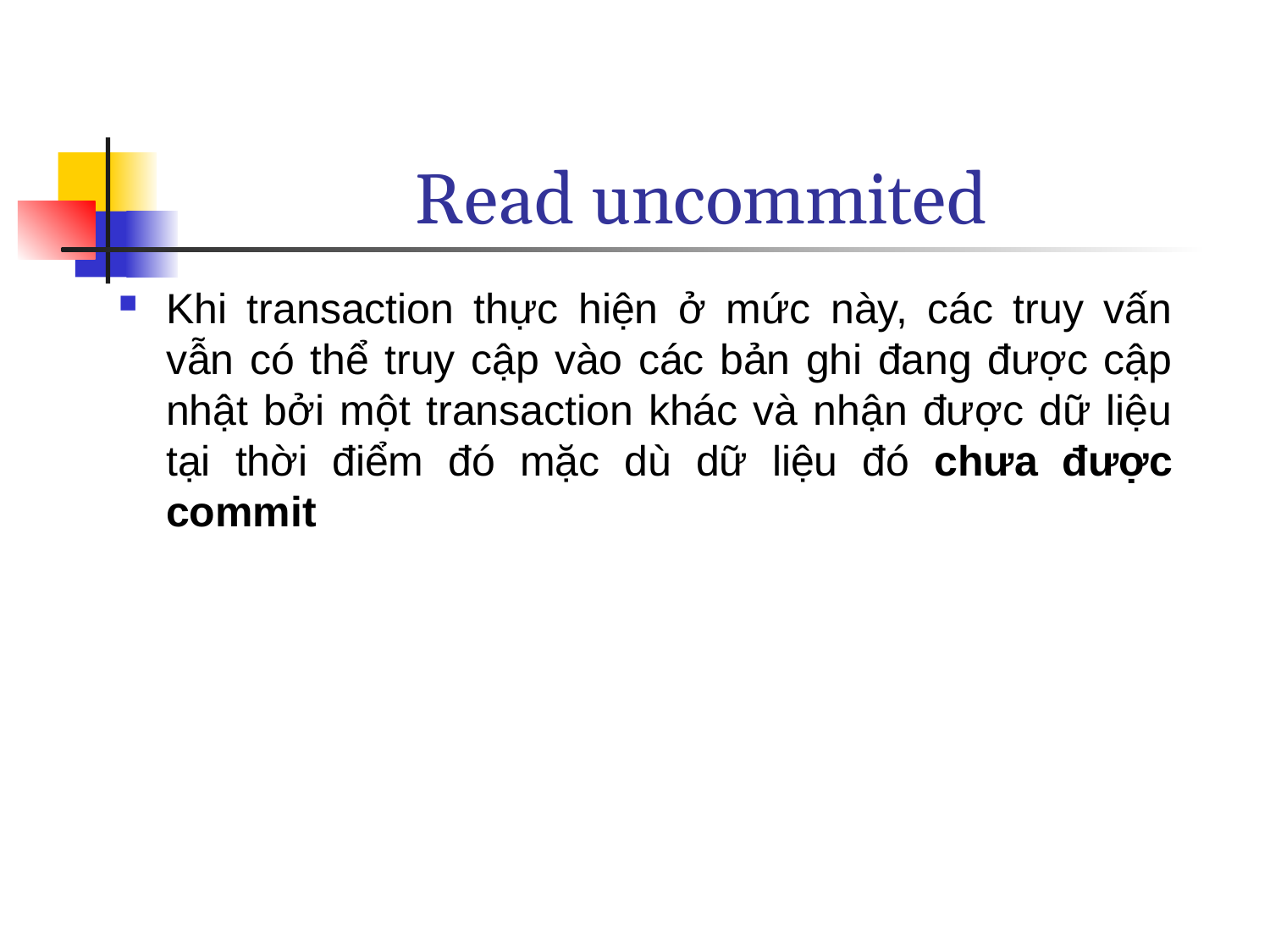

# Read uncommited
Khi transaction thực hiện ở mức này, các truy vấn vẫn có thể truy cập vào các bản ghi đang được cập nhật bởi một transaction khác và nhận được dữ liệu tại thời điểm đó mặc dù dữ liệu đó chưa được commit